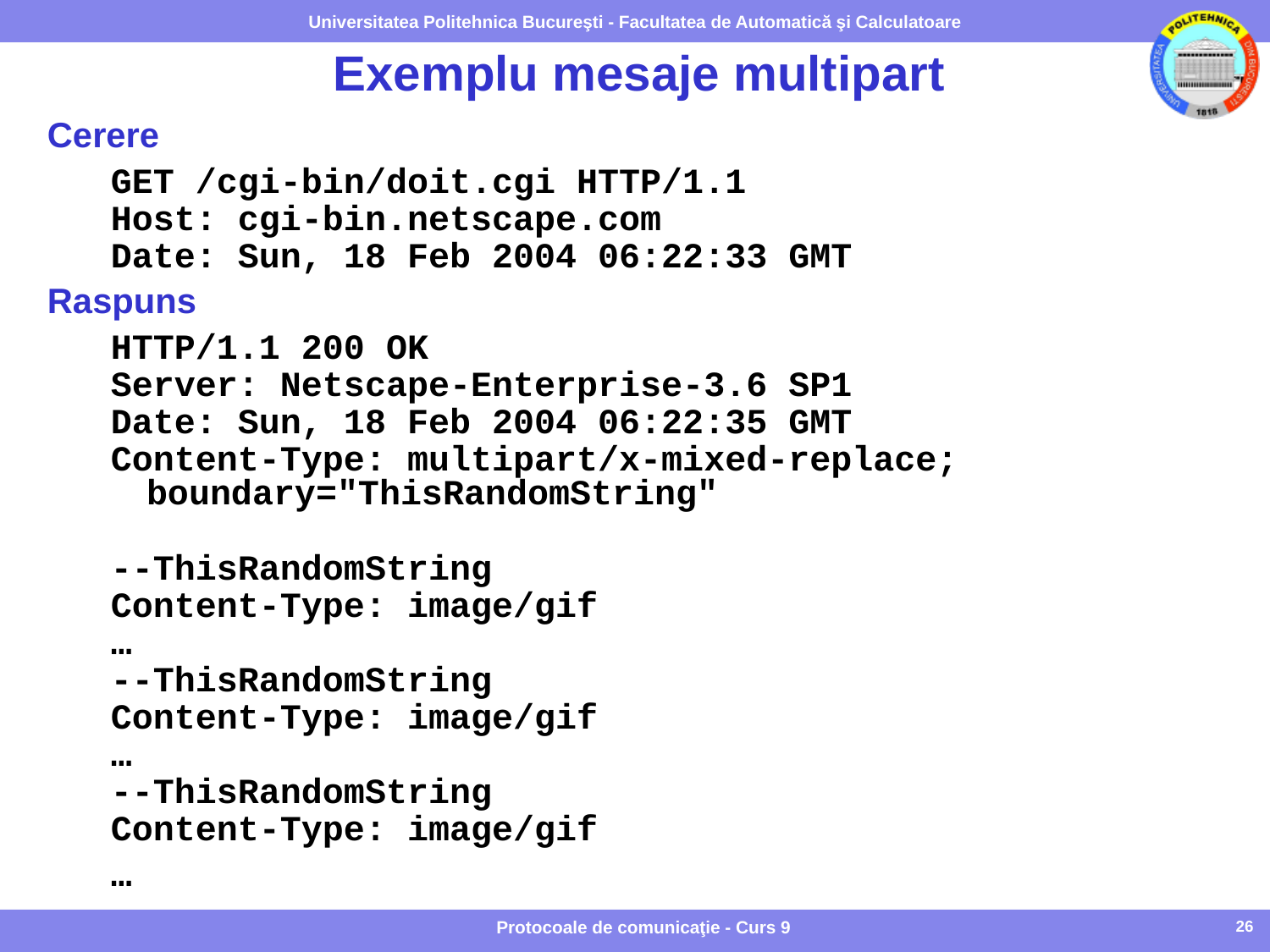

Exemplu mesaje multipart
Cerere
GET /cgi-bin/doit.cgi HTTP/1.1
Host: cgi-bin.netscape.com
Date: Sun, 18 Feb 2004 06:22:33 GMT
Raspuns
HTTP/1.1 200 OK
Server: Netscape-Enterprise-3.6 SP1
Date: Sun, 18 Feb 2004 06:22:35 GMT
Content-Type: multipart/x-mixed-replace; boundary="ThisRandomString"

--ThisRandomString
Content-Type: image/gif
…
--ThisRandomString
Content-Type: image/gif
…
--ThisRandomString
Content-Type: image/gif
…

Protocoale de comunicaţie - Curs 9
26